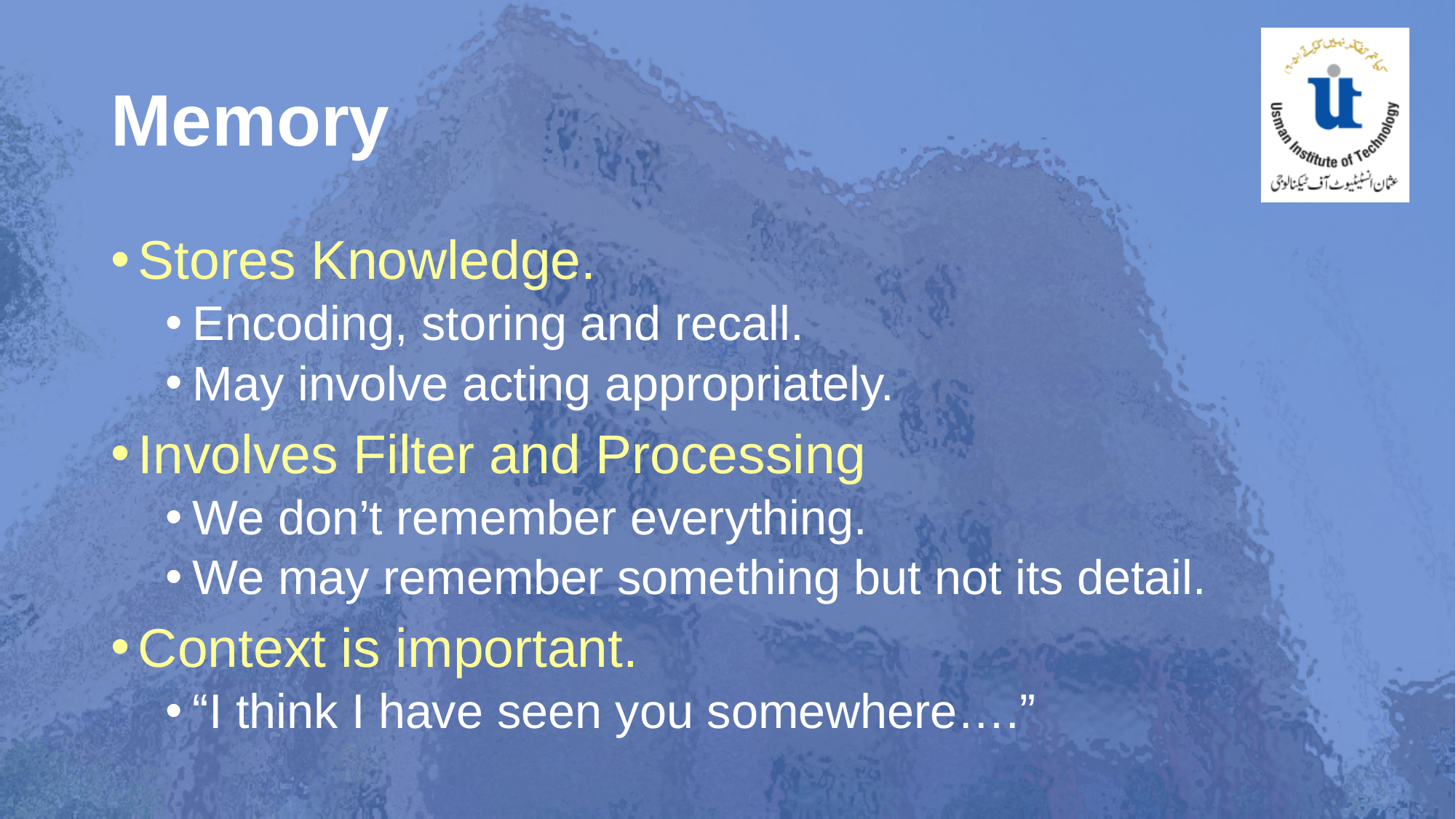

# Memory
Stores Knowledge.
Encoding, storing and recall.
May involve acting appropriately.
Involves Filter and Processing
We don’t remember everything.
We may remember something but not its detail.
Context is important.
“I think I have seen you somewhere….”